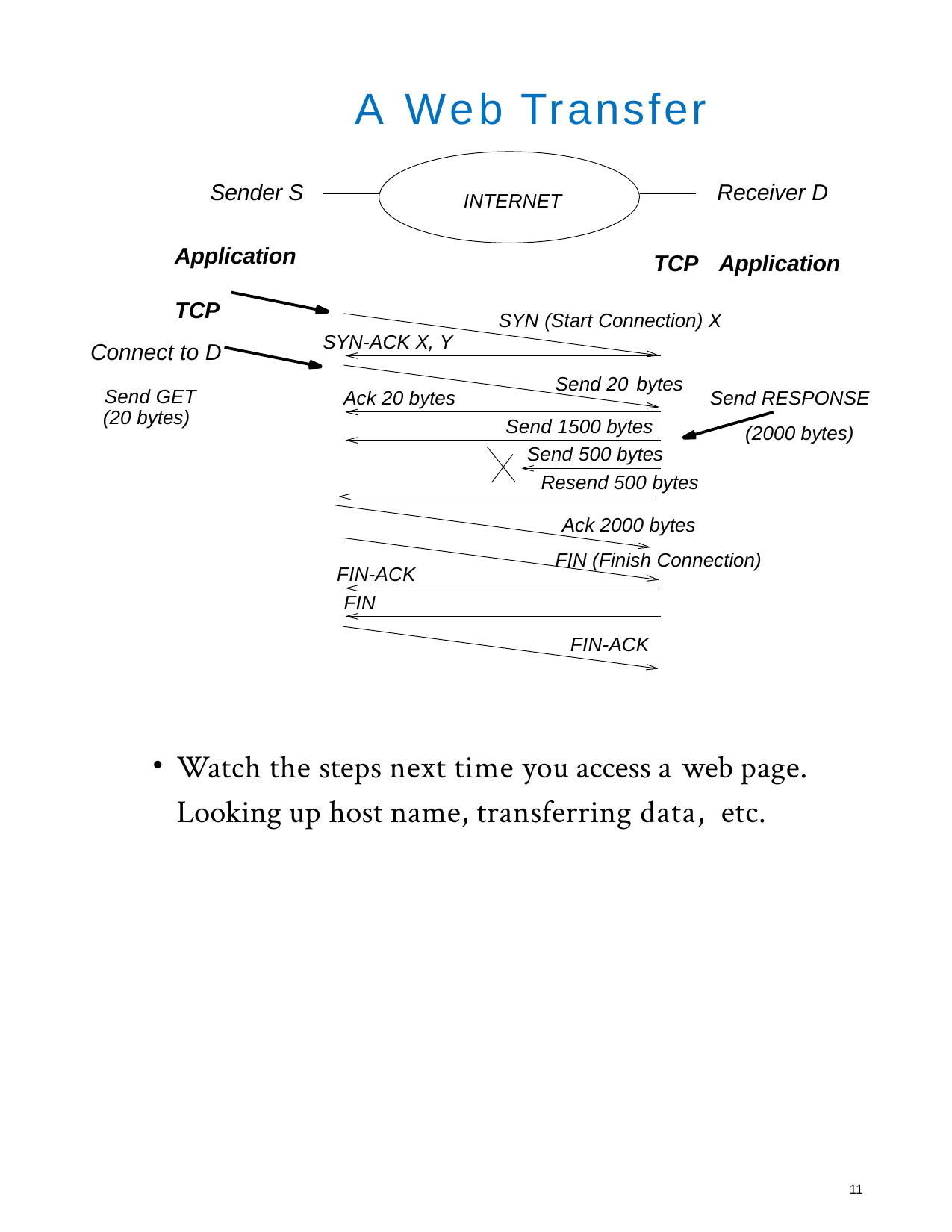

A Web Transfer

Sender S
Receiver D
INTERNET

Application	TCP
Connect to D
Send GET  (20 bytes)
TCP	Application

SYN (Start Connection) X

SYN-ACK X, Y

Send 20 bytes
Ack 20 bytes
Send RESPONSE
(2000 bytes)

Send 1500 bytes

Send 500 bytes
Resend 500 bytes
Ack 2000 bytes

FIN (Finish Connection)
FIN-ACK

FIN
FIN-ACK

Watch the steps next time you access a web page.  Looking up host name, transferring data, etc.
11